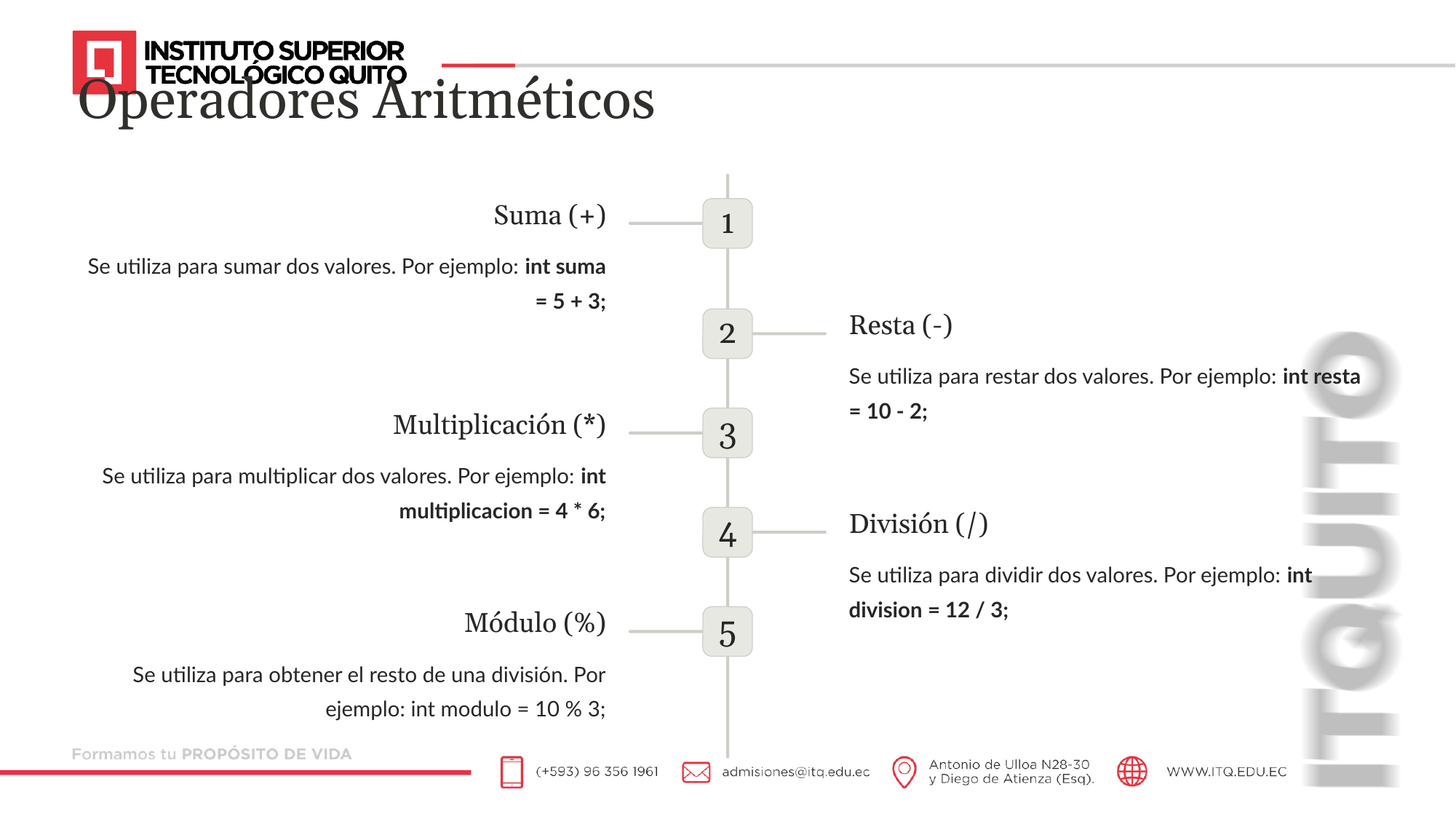

Operadores Aritméticos

Suma (+)

1

Se utiliza para sumar dos valores. Por ejemplo: int suma = 5 + 3;
Resta (-)

2

Se utiliza para restar dos valores. Por ejemplo: int resta = 10 - 2;
Multiplicación (*)

3

Se utiliza para multiplicar dos valores. Por ejemplo: int multiplicacion = 4 * 6;
División (/)

4

Se utiliza para dividir dos valores. Por ejemplo: int division = 12 / 3;
Módulo (%)

5

Se utiliza para obtener el resto de una división. Por ejemplo: int modulo = 10 % 3;